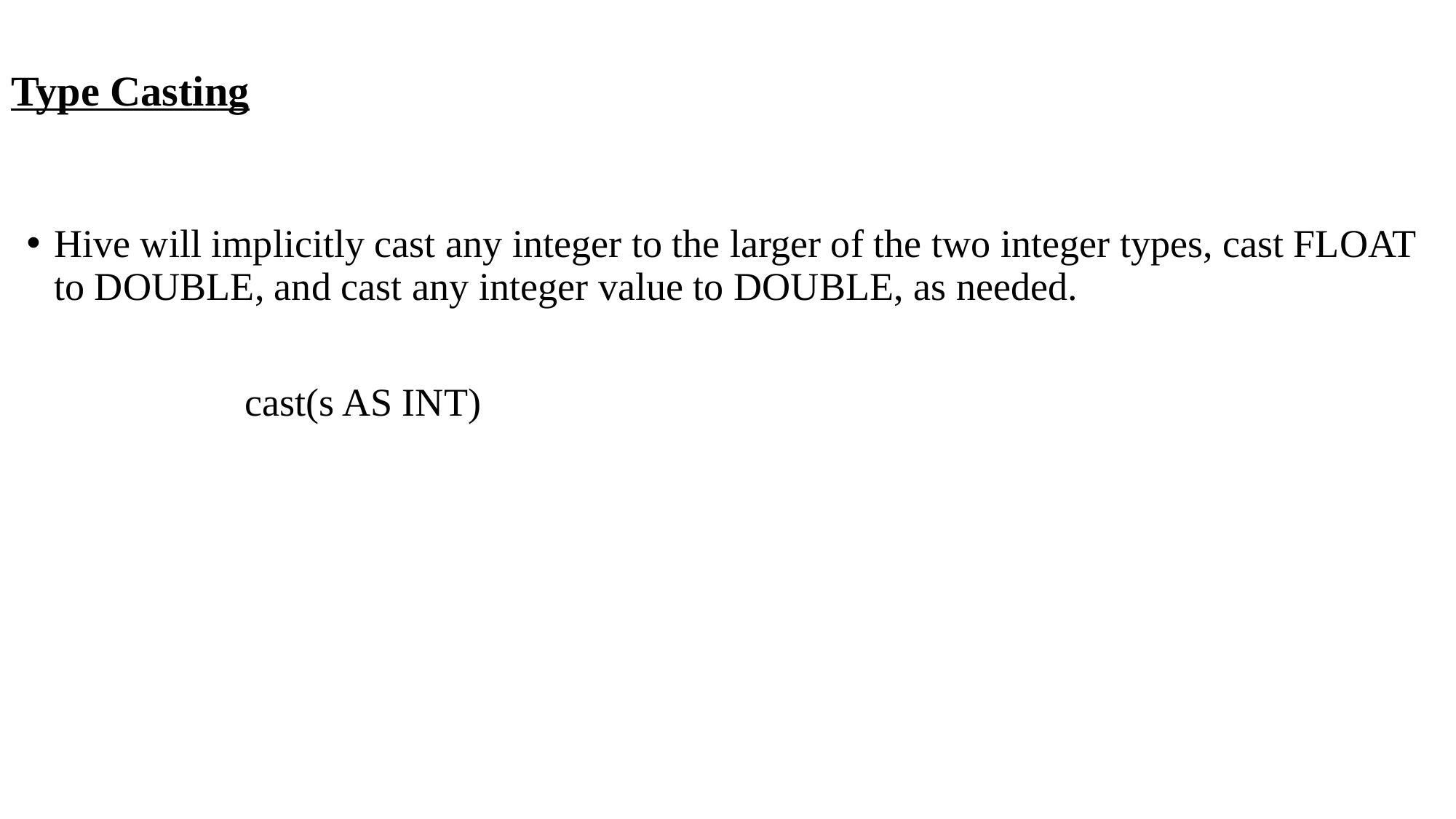

# Type Casting
Hive will implicitly cast any integer to the larger of the two integer types, cast FLOAT to DOUBLE, and cast any integer value to DOUBLE, as needed.

		cast(s AS INT)